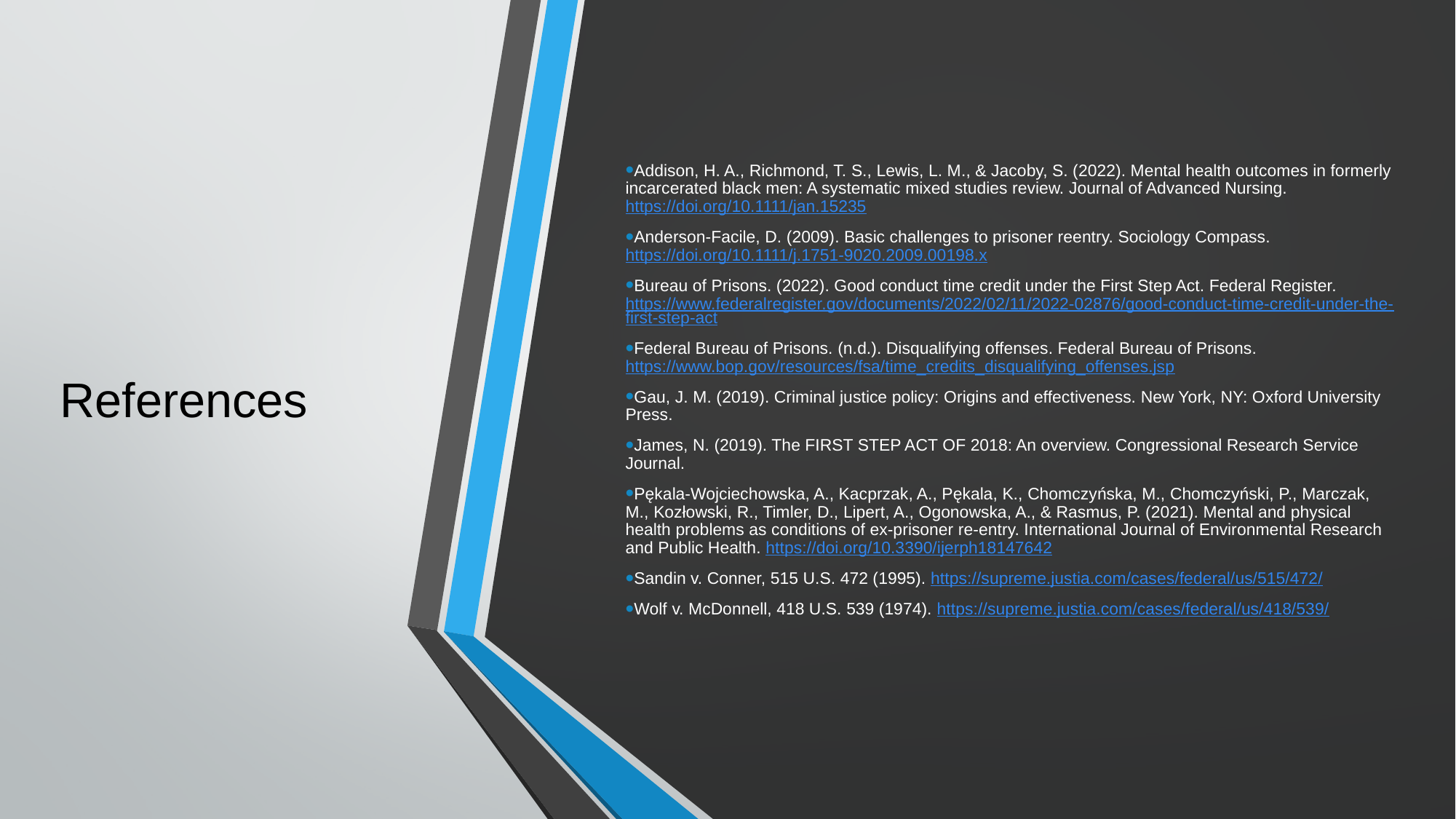

References
Addison, H. A., Richmond, T. S., Lewis, L. M., & Jacoby, S. (2022). Mental health outcomes in formerly incarcerated black men: A systematic mixed studies review. Journal of Advanced Nursing. https://doi.org/10.1111/jan.15235
Anderson-Facile, D. (2009). Basic challenges to prisoner reentry. Sociology Compass. https://doi.org/10.1111/j.1751-9020.2009.00198.x
Bureau of Prisons. (2022). Good conduct time credit under the First Step Act. Federal Register. https://www.federalregister.gov/documents/2022/02/11/2022-02876/good-conduct-time-credit-under-the-first-step-act
Federal Bureau of Prisons. (n.d.). Disqualifying offenses. Federal Bureau of Prisons. https://www.bop.gov/resources/fsa/time_credits_disqualifying_offenses.jsp
Gau, J. M. (2019). Criminal justice policy: Origins and effectiveness. New York, NY: Oxford University Press.
James, N. (2019). The FIRST STEP ACT OF 2018: An overview. Congressional Research Service Journal.
Pękala-Wojciechowska, A., Kacprzak, A., Pękala, K., Chomczyńska, M., Chomczyński, P., Marczak, M., Kozłowski, R., Timler, D., Lipert, A., Ogonowska, A., & Rasmus, P. (2021). Mental and physical health problems as conditions of ex-prisoner re-entry. International Journal of Environmental Research and Public Health. https://doi.org/10.3390/ijerph18147642
Sandin v. Conner, 515 U.S. 472 (1995). https://supreme.justia.com/cases/federal/us/515/472/
Wolf v. McDonnell, 418 U.S. 539 (1974). https://supreme.justia.com/cases/federal/us/418/539/